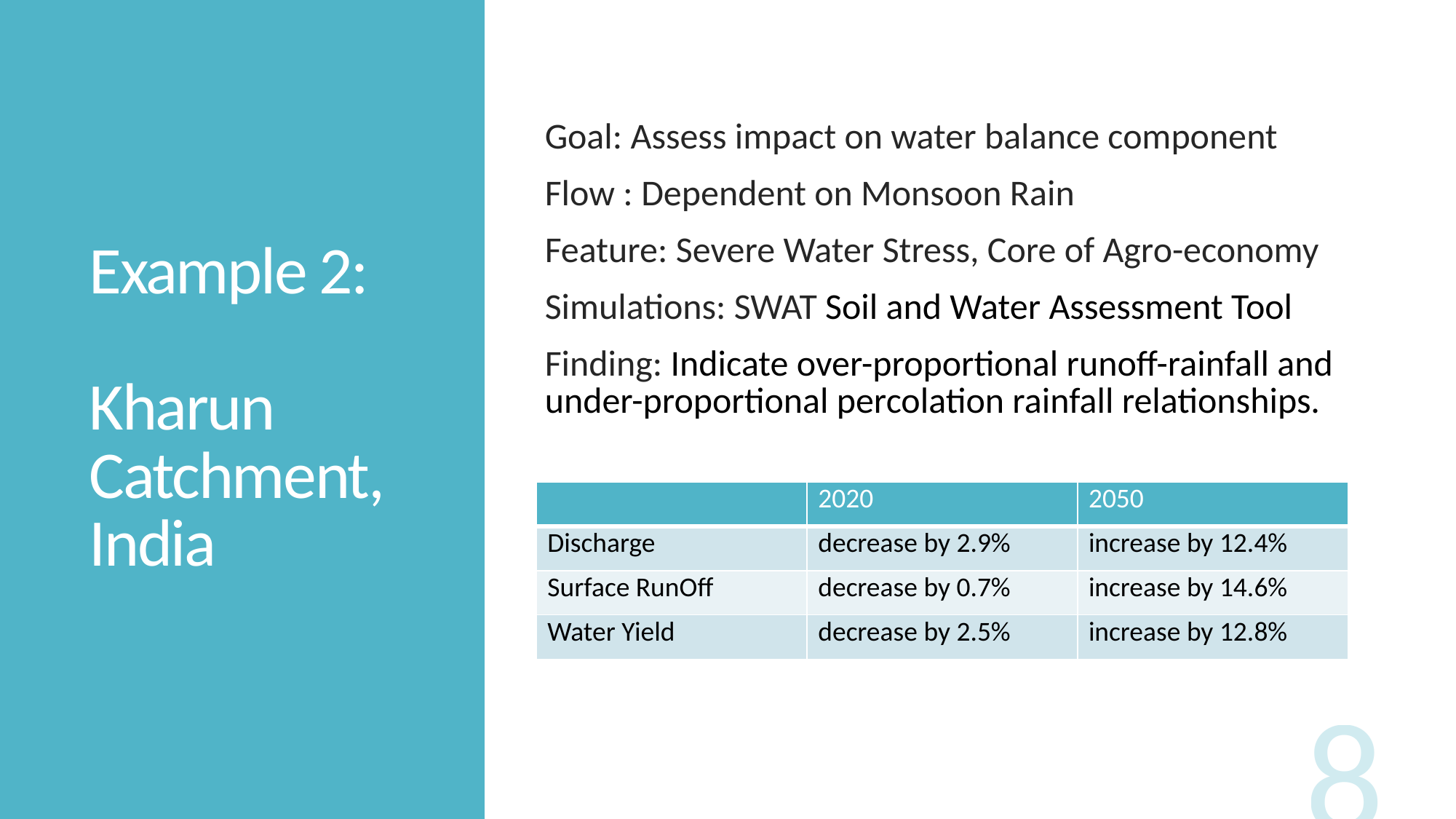

Goal: Assess impact on water balance component
Flow : Dependent on Monsoon Rain
Feature: Severe Water Stress, Core of Agro-economy
Simulations: SWAT Soil and Water Assessment Tool
Finding: Indicate over-proportional runoff-rainfall and under-proportional percolation rainfall relationships.

# Example 2: Kharun Catchment, India
|  | 2020 | 2050 |
| --- | --- | --- |
| Discharge | decrease by 2.9% | increase by 12.4% |
| Surface RunOff | decrease by 0.7% | increase by 14.6% |
| Water Yield | decrease by 2.5% | increase by 12.8% |
8